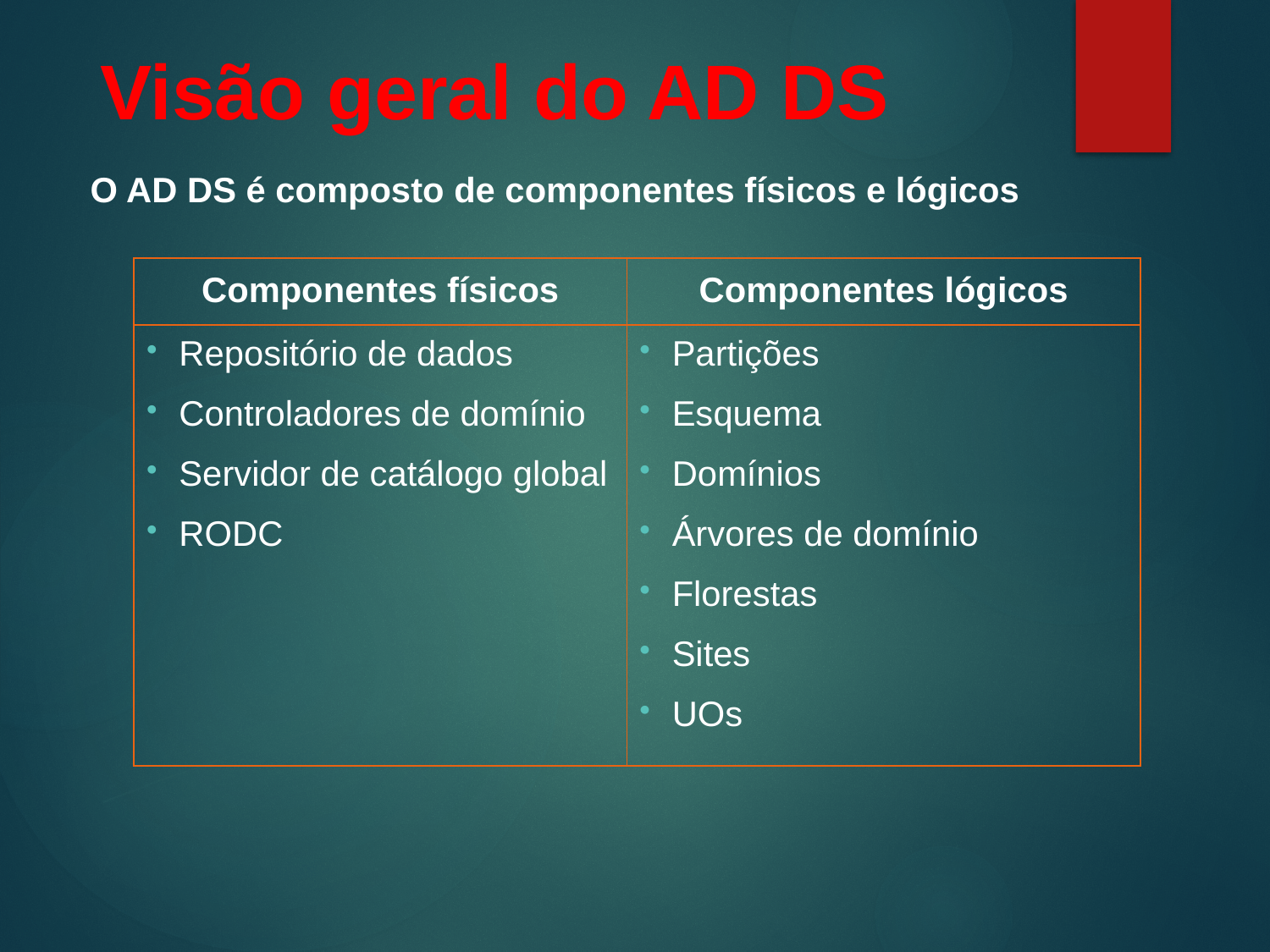

Visão geral do AD DS
O AD DS é composto de componentes físicos e lógicos
| Componentes físicos | Componentes lógicos |
| --- | --- |
| Repositório de dados Controladores de domínio Servidor de catálogo global RODC | Partições Esquema Domínios Árvores de domínio Florestas Sites UOs |